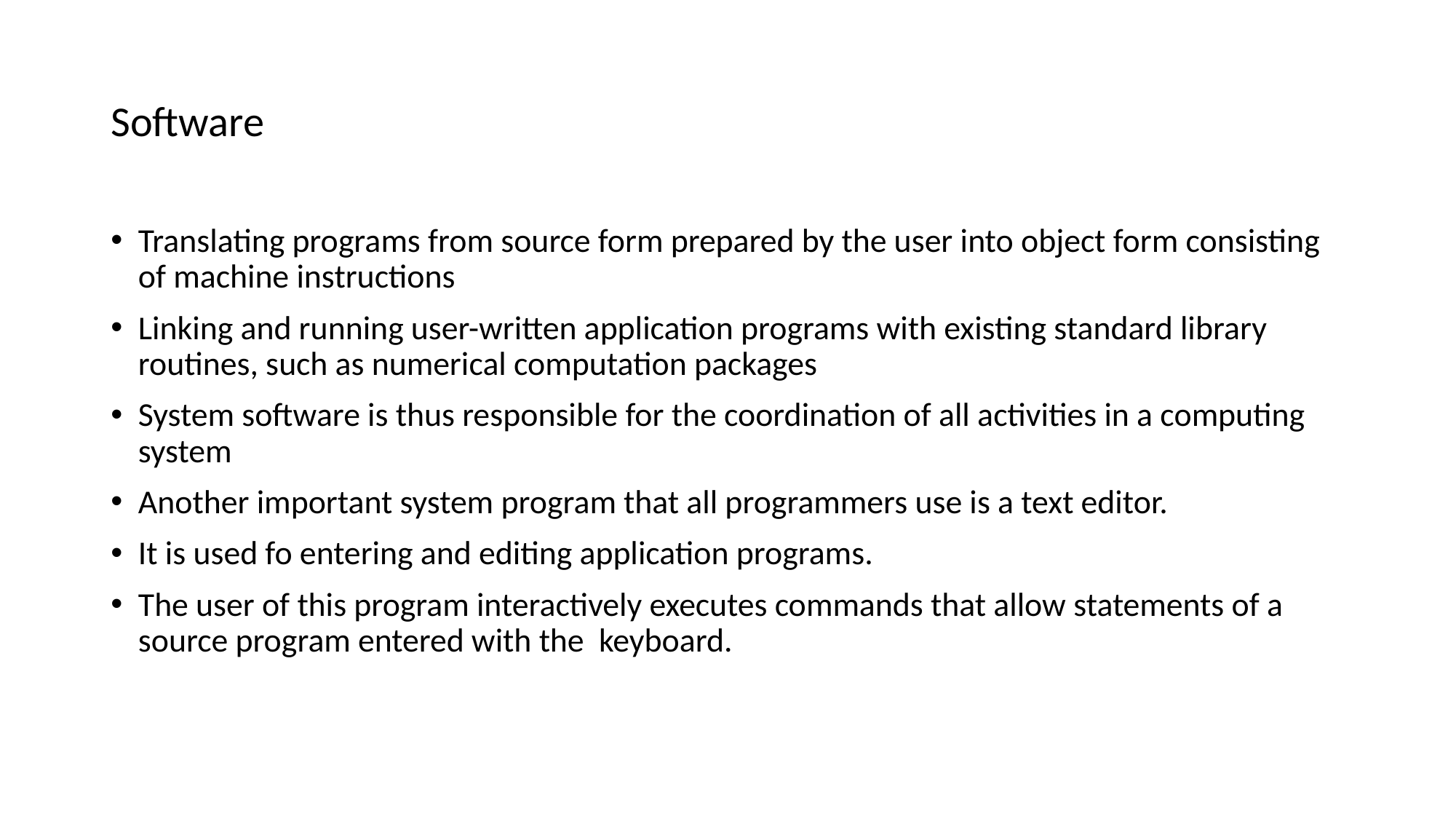

# Software
Translating programs from source form prepared by the user into object form consisting of machine instructions
Linking and running user-written application programs with existing standard library routines, such as numerical computation packages
System software is thus responsible for the coordination of all activities in a computing system
Another important system program that all programmers use is a text editor.
It is used fo entering and editing application programs.
The user of this program interactively executes commands that allow statements of a source program entered with the  keyboard.